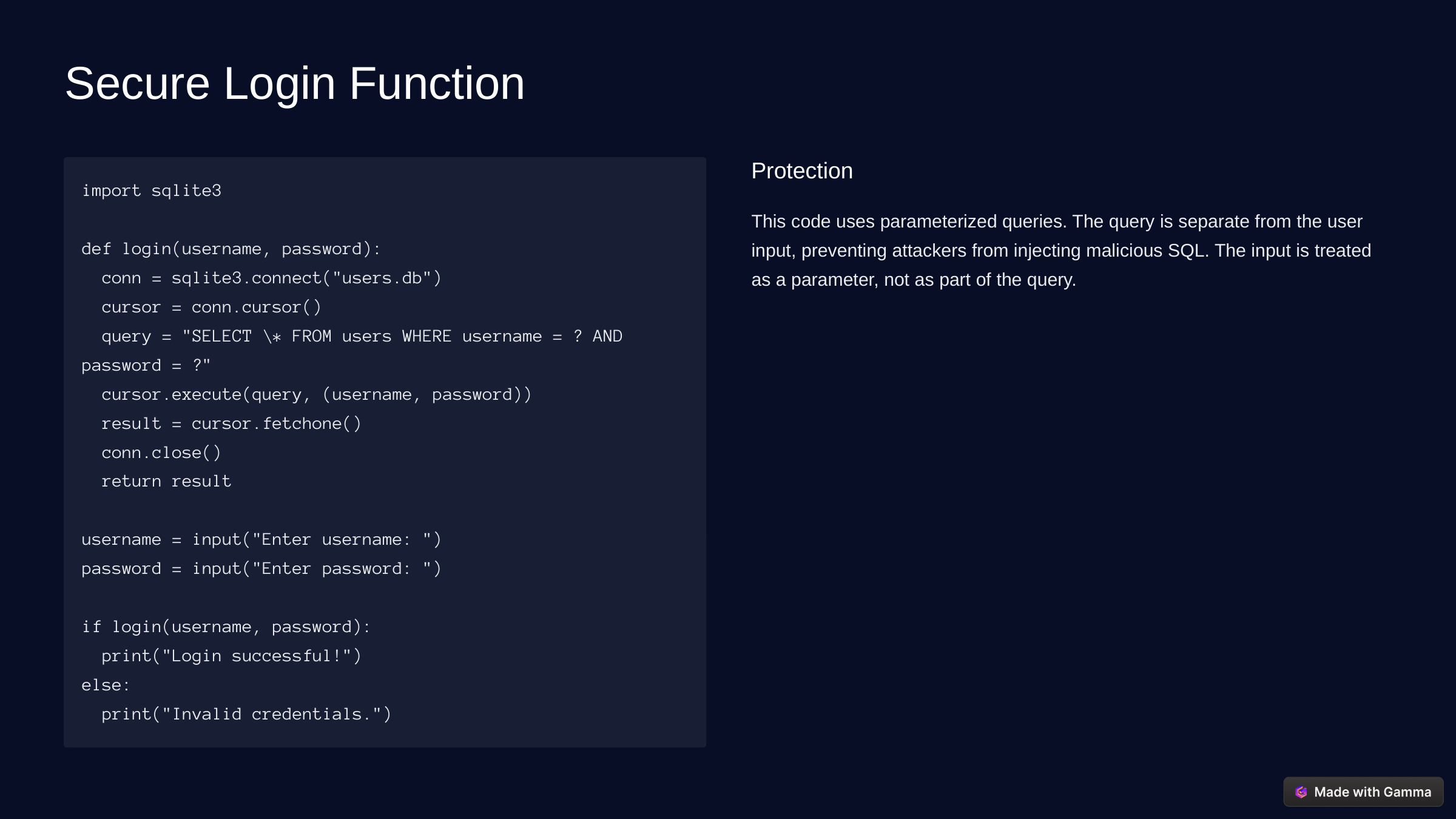

Secure Login Function
Protection

import sqlite3

def login(username, password):
  conn = sqlite3.connect("users.db")
  cursor = conn.cursor()
  query = "SELECT \* FROM users WHERE username = ? AND password = ?"
  cursor.execute(query, (username, password))
  result = cursor.fetchone()
  conn.close()
  return result

username = input("Enter username: ")
password = input("Enter password: ")

if login(username, password):
  print("Login successful!")
else:
  print("Invalid credentials.")
This code uses parameterized queries. The query is separate from the user input, preventing attackers from injecting malicious SQL. The input is treated as a parameter, not as part of the query.